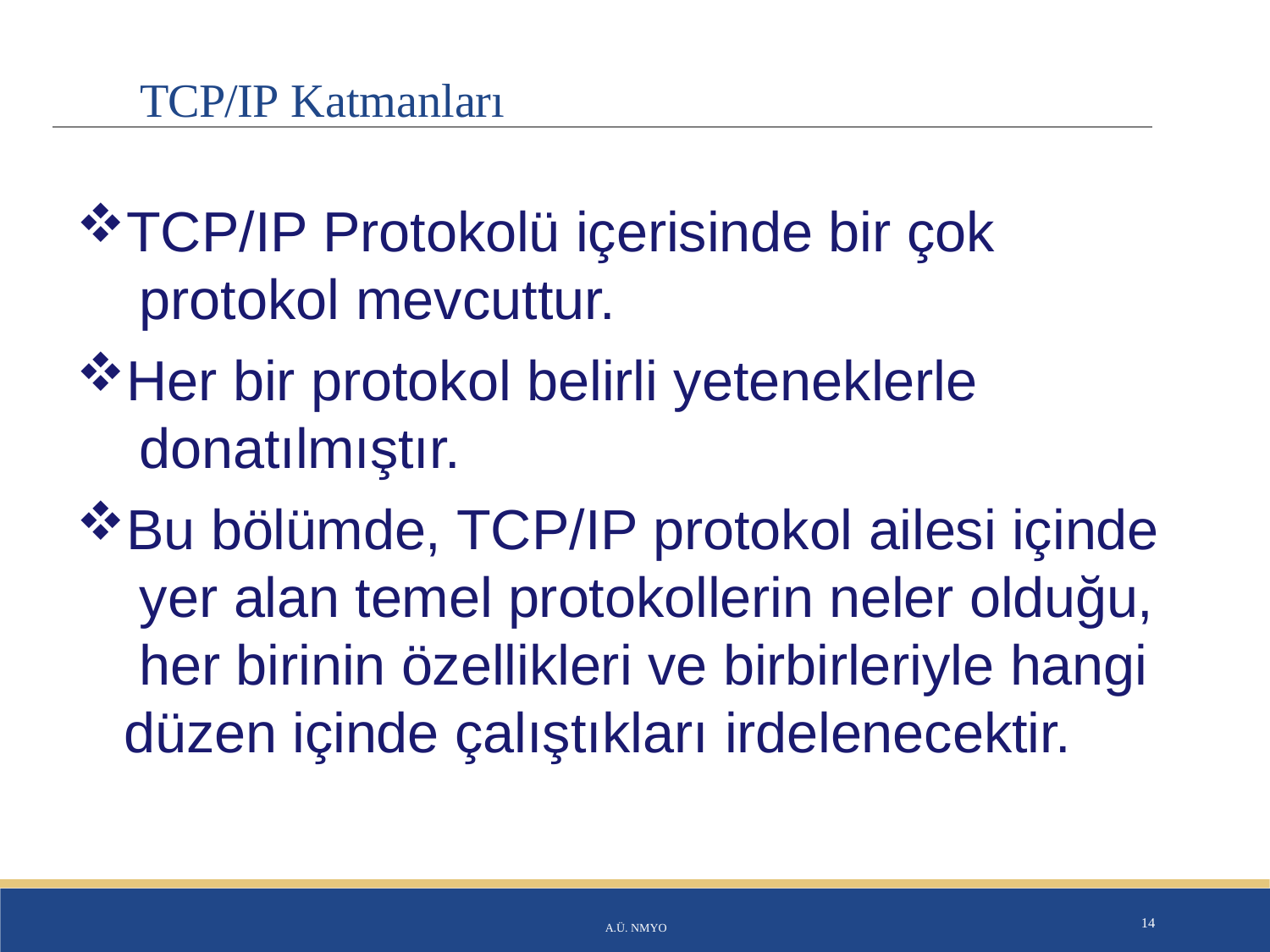

# TCP/IP Katmanları
TCP/IP Protokolü içerisinde bir çok  protokol mevcuttur.
Her bir protokol belirli yeteneklerle  donatılmıştır.
Bu bölümde, TCP/IP protokol ailesi içinde  yer alan temel protokollerin neler olduğu,  her birinin özellikleri ve birbirleriyle hangi  düzen içinde çalıştıkları irdelenecektir.
A.Ü. NMYO
14